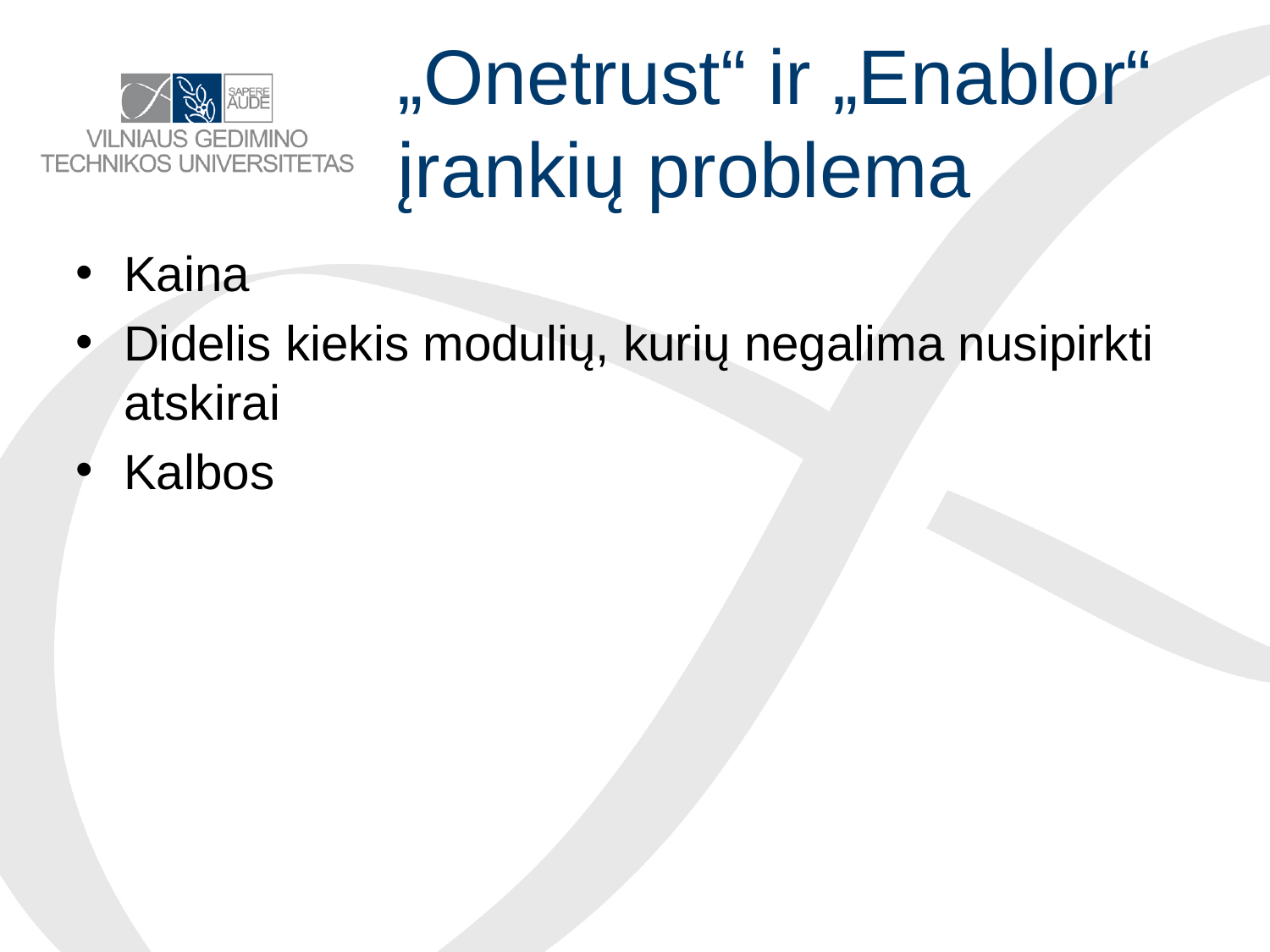

# „Onetrust“ ir „Enablor“ įrankių problema
Kaina
Didelis kiekis modulių, kurių negalima nusipirkti atskirai
Kalbos